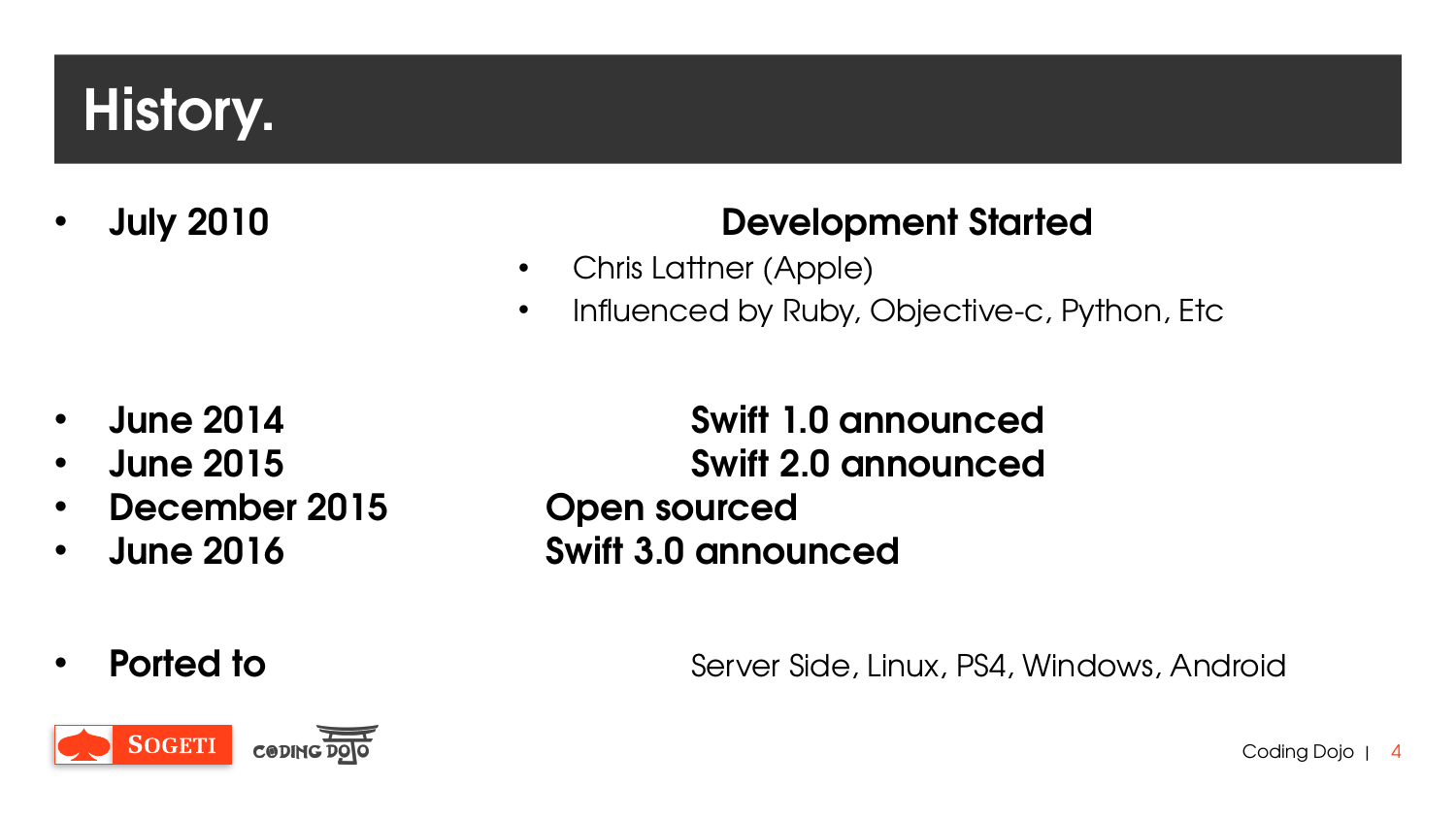

# History.
July 2010		  	   Development Started
Chris Lattner (Apple)
Influenced by Ruby, Objective-c, Python, Etc

June 2014			Swift 1.0 announced
June 2015			Swift 2.0 announced
December 2015 		Open sourced
June 2016 		Swift 3.0 announced

Ported to 			Server Side, Linux, PS4, Windows, Android

Coding Dojo
4